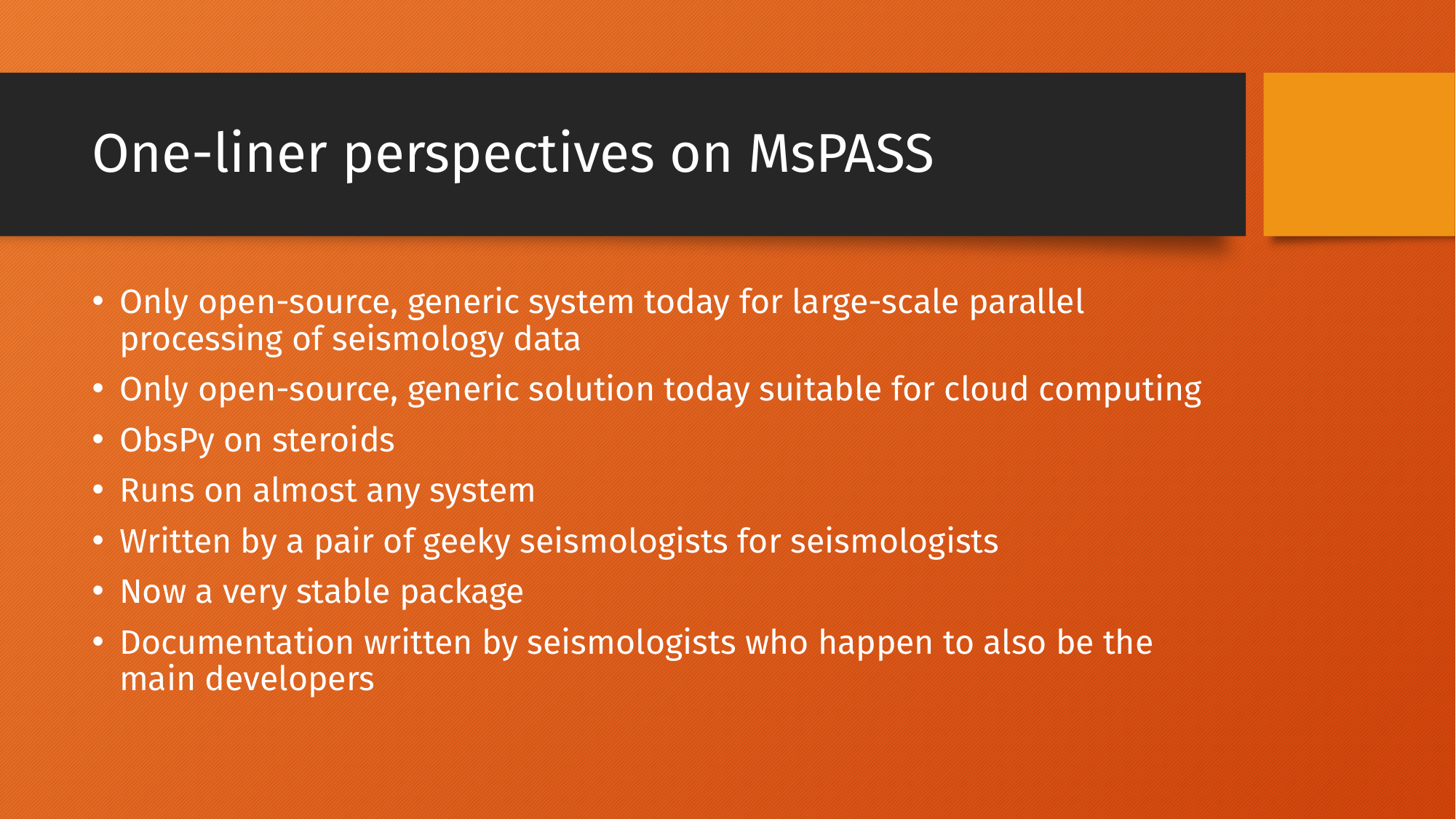

# One-liner perspectives on MsPASS
Only open-source, generic system today for large-scale parallel processing of seismology data
Only open-source, generic solution today suitable for cloud computing
ObsPy on steroids
Runs on almost any system
Written by a pair of geeky seismologists for seismologists
Now a very stable package
Documentation written by seismologists who happen to also be the main developers